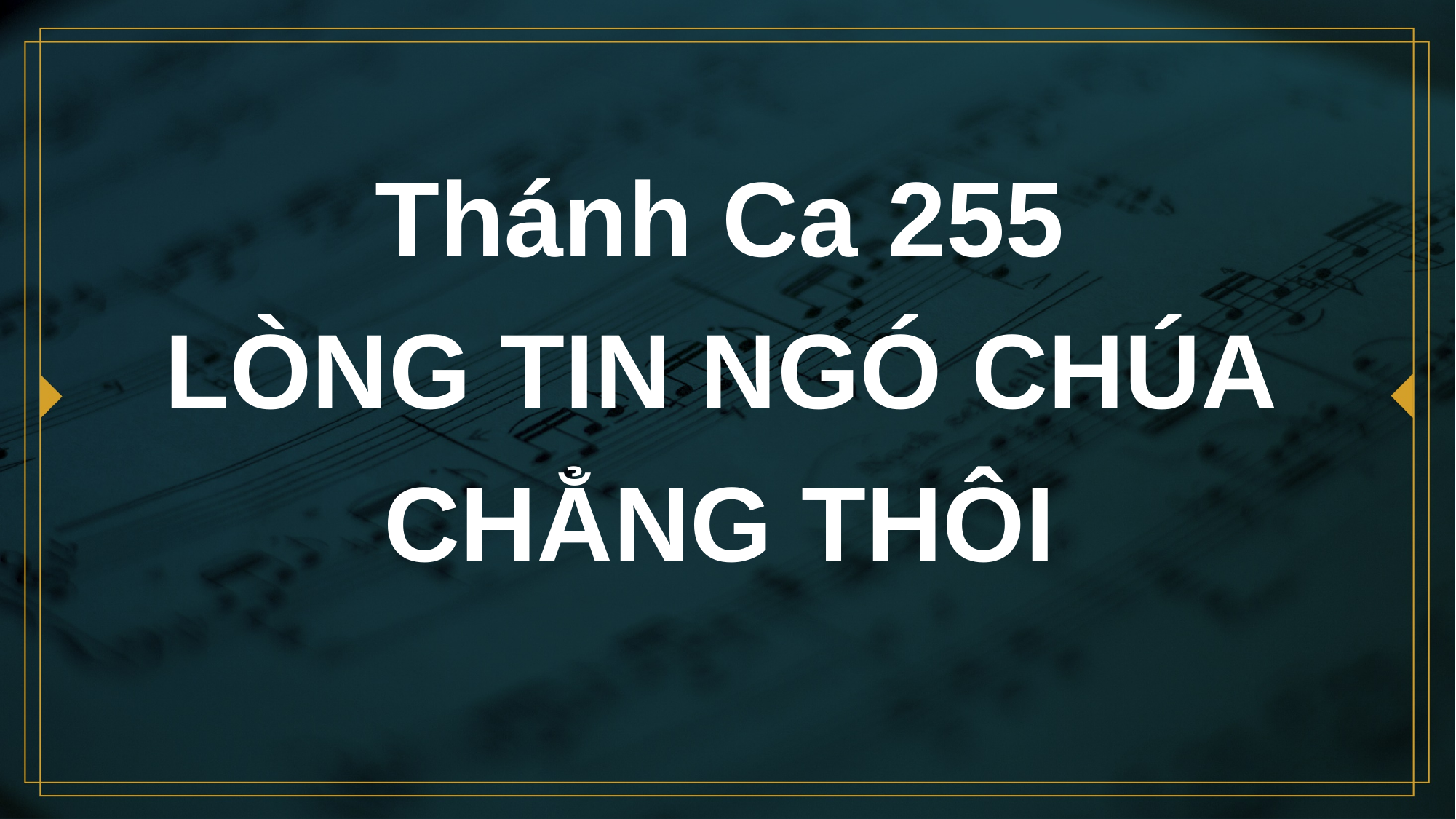

# Thánh Ca 255 LÒNG TIN NGÓ CHÚA CHẲNG THÔI